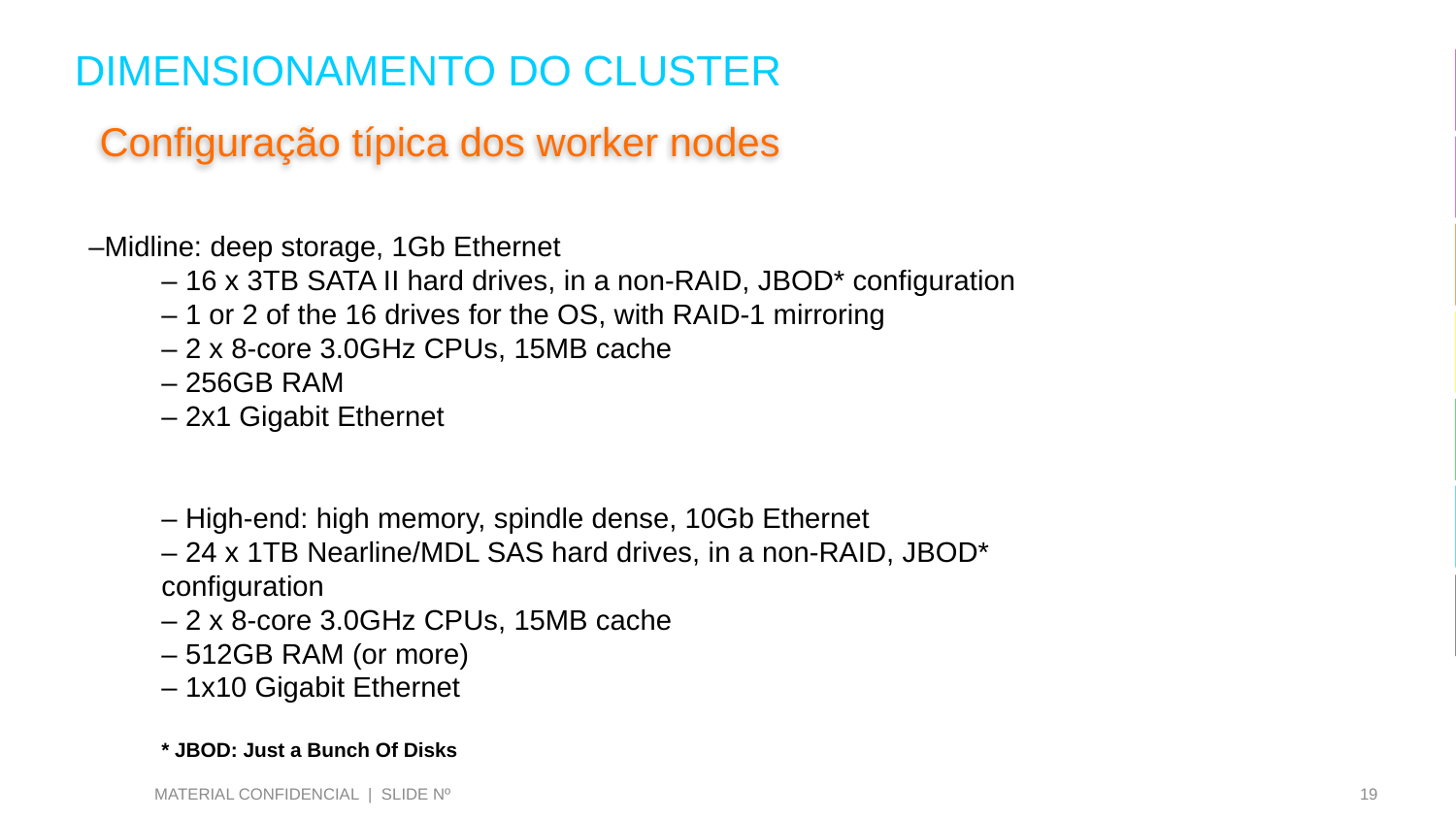

# DIMENSIONAMENTO DO CLUSTER
Configuração típica dos worker nodes
–Midline: deep storage, 1Gb Ethernet
– 16 x 3TB SATA II hard drives, in a non-RAID, JBOD* configuration
– 1 or 2 of the 16 drives for the OS, with RAID-1 mirroring
– 2 x 8-core 3.0GHz CPUs, 15MB cache
– 256GB RAM
– 2x1 Gigabit Ethernet

– High-end: high memory, spindle dense, 10Gb Ethernet
– 24 x 1TB Nearline/MDL SAS hard drives, in a non-RAID, JBOD*
configuration
– 2 x 8-core 3.0GHz CPUs, 15MB cache
– 512GB RAM (or more)
– 1x10 Gigabit Ethernet

* JBOD: Just a Bunch Of Disks
MATERIAL CONFIDENCIAL  |  SLIDE Nº
19